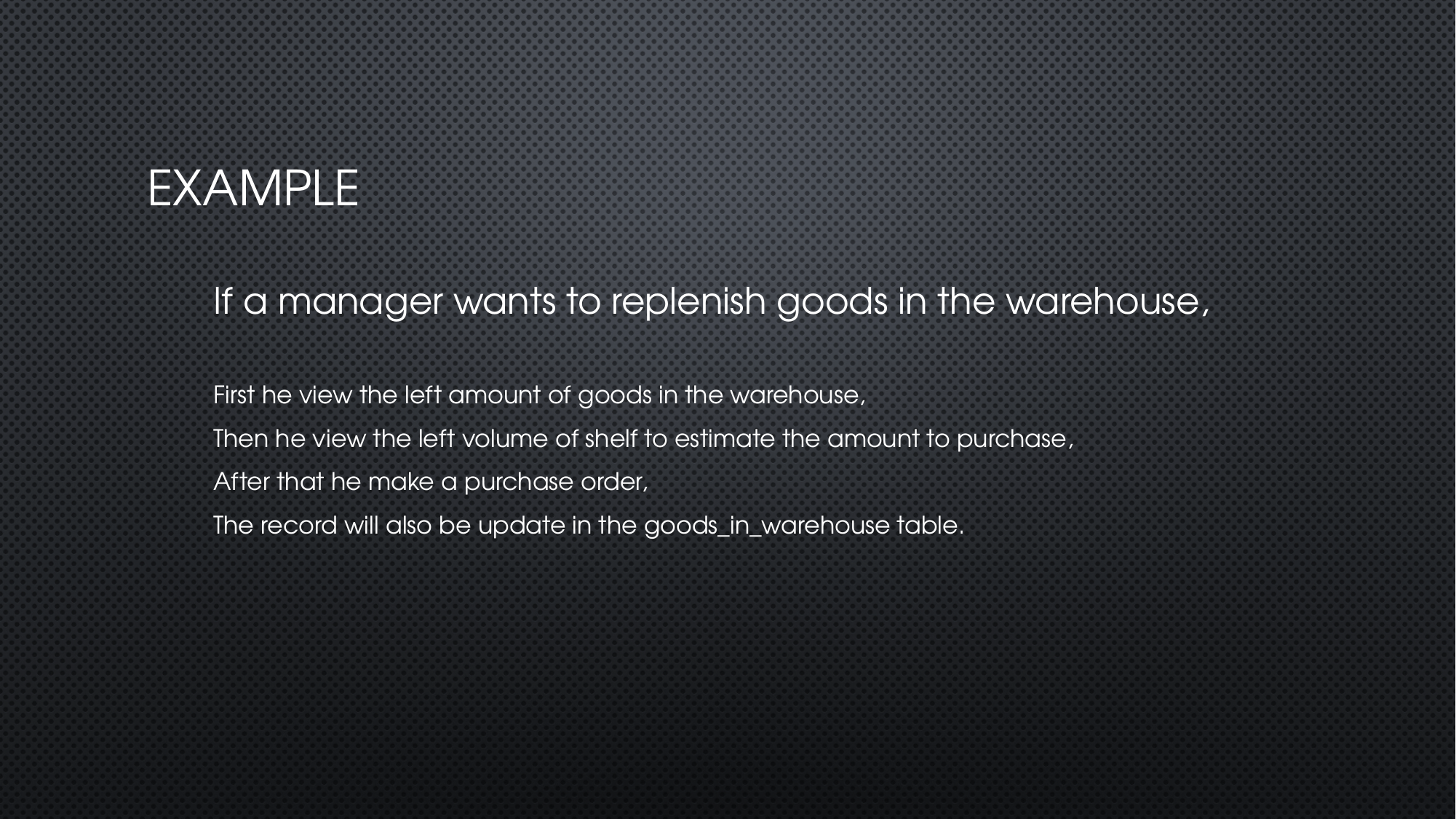

# Example
If a manager wants to replenish goods in the warehouse,

First he view the left amount of goods in the warehouse,
Then he view the left volume of shelf to estimate the amount to purchase,
After that he make a purchase order,
The record will also be update in the goods_in_warehouse table.